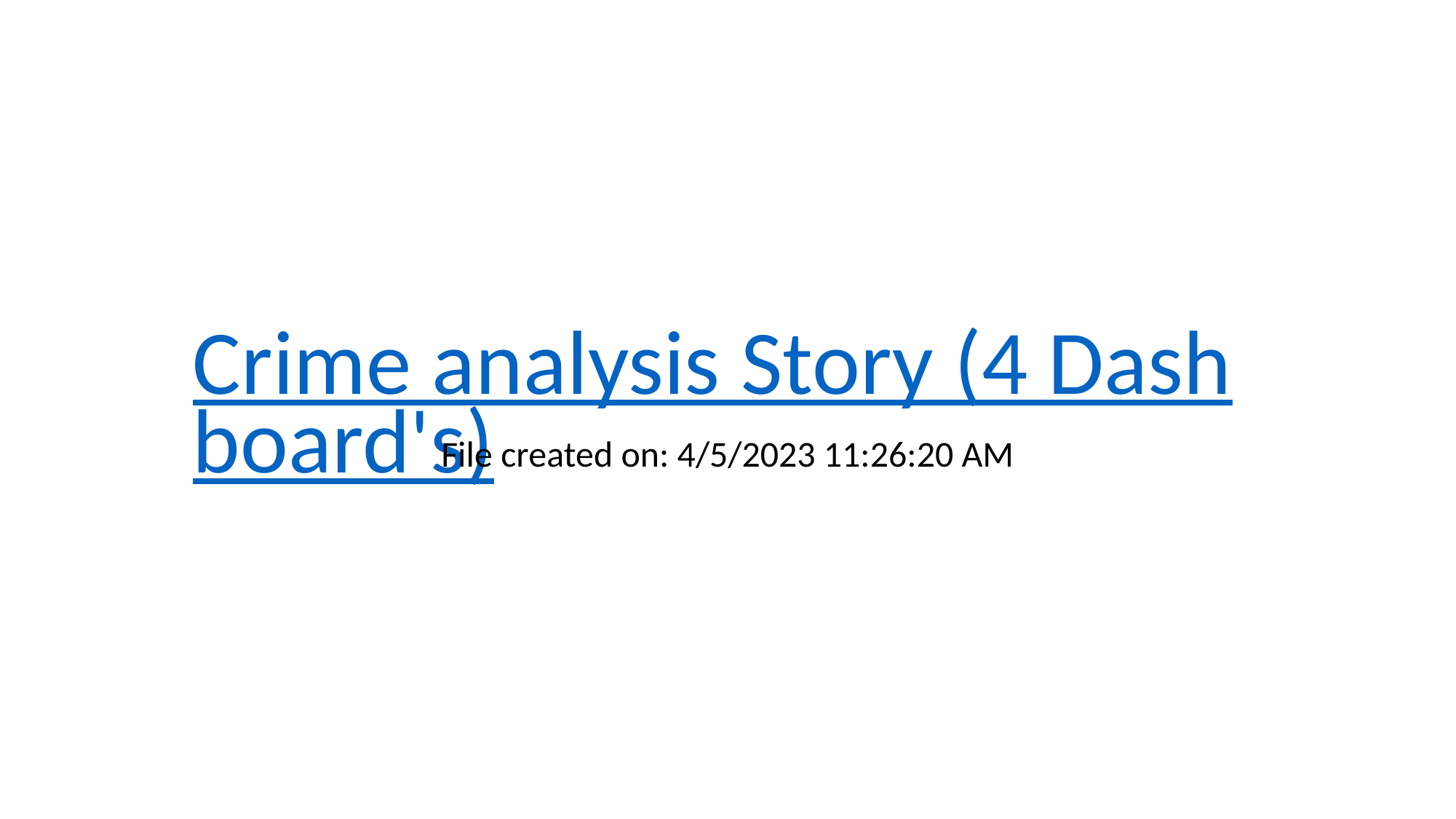

# Crime analysis Story (4 Dashboard's)
File created on: 4/5/2023 11:26:20 AM